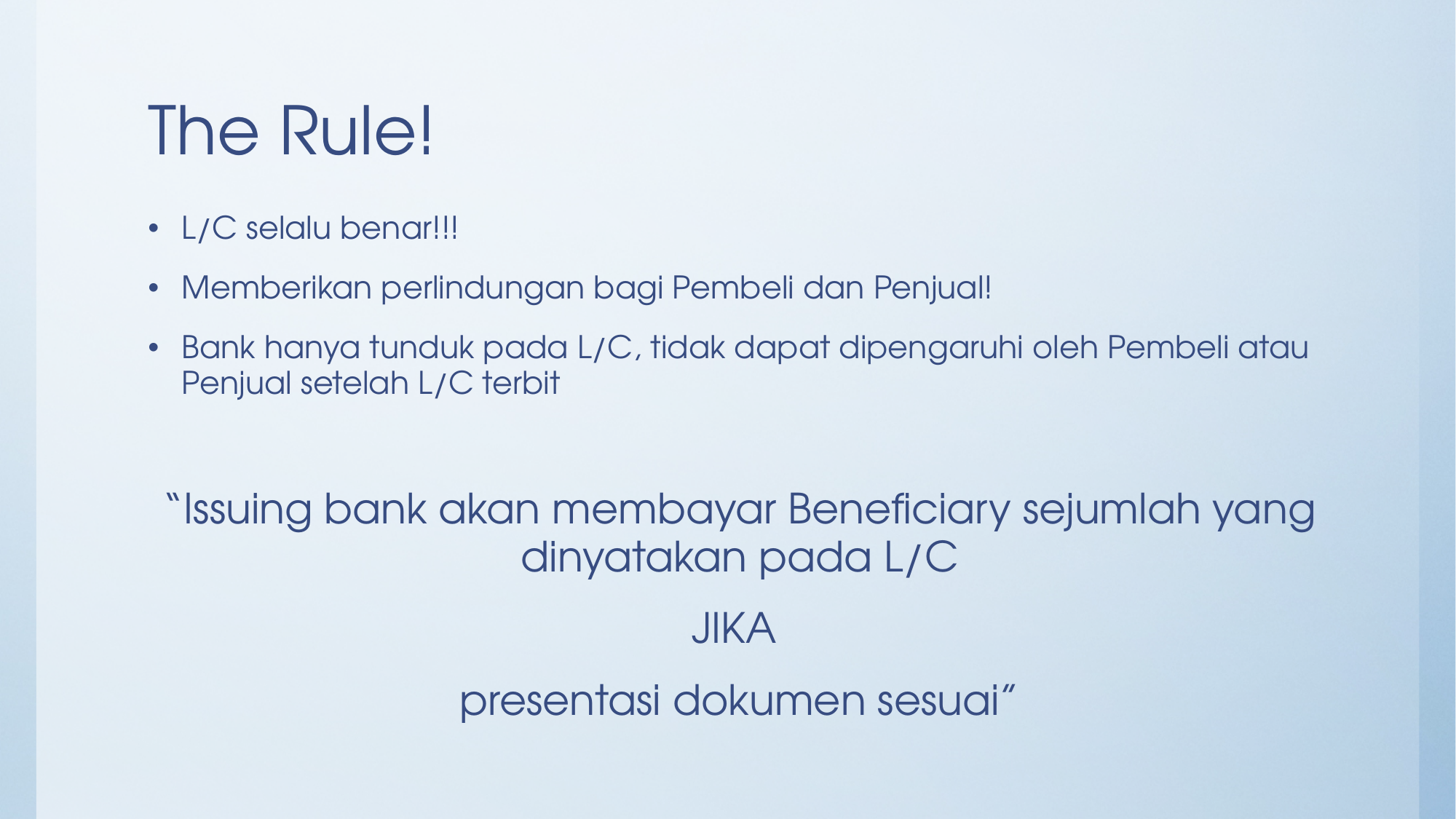

# The Rule!
L/C selalu benar!!!
Memberikan perlindungan bagi Pembeli dan Penjual!
Bank hanya tunduk pada L/C, tidak dapat dipengaruhi oleh Pembeli atau Penjual setelah L/C terbit

“Issuing bank akan membayar Beneficiary sejumlah yang dinyatakan pada L/C
JIKA
presentasi dokumen sesuai”